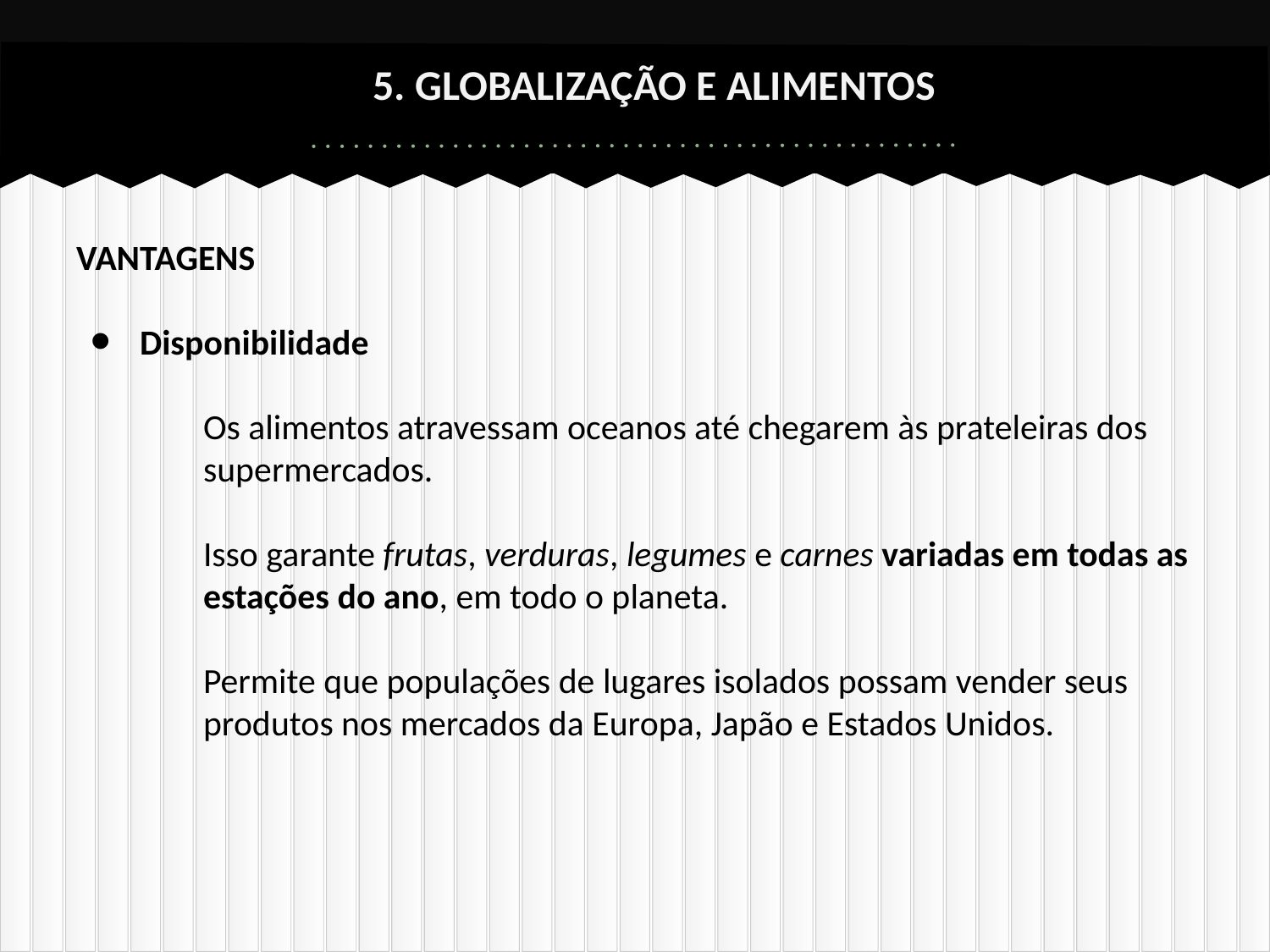

# 5. GLOBALIZAÇÃO E ALIMENTOS
VANTAGENS

Disponibilidade

Os alimentos atravessam oceanos até chegarem às prateleiras dos supermercados.

Isso garante frutas, verduras, legumes e carnes variadas em todas as estações do ano, em todo o planeta.

Permite que populações de lugares isolados possam vender seus produtos nos mercados da Europa, Japão e Estados Unidos.